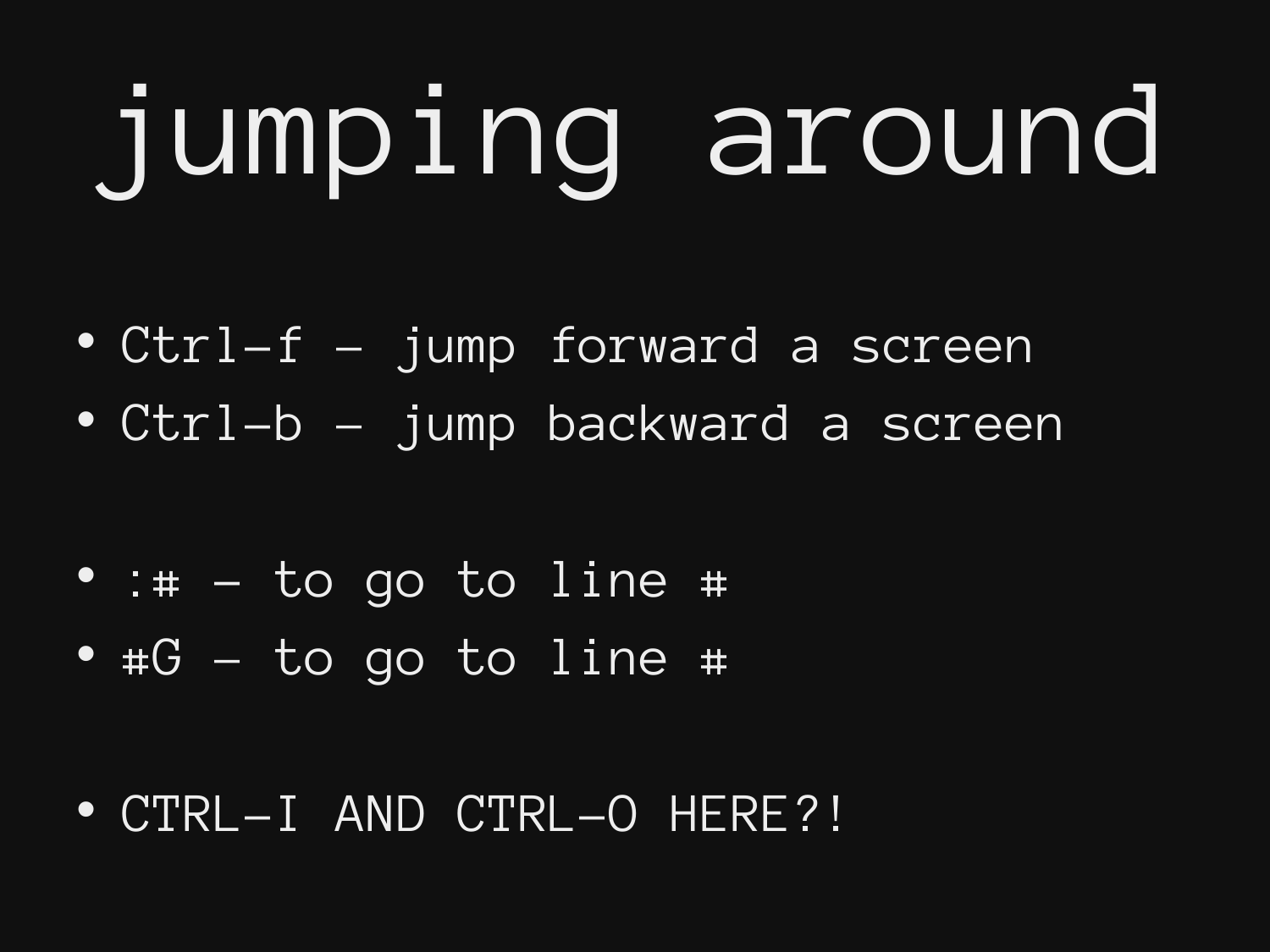

# jumping around

Ctrl-f – jump forward a screen
Ctrl-b – jump backward a screen

:# - to go to line #
#G – to go to line #

CTRL-I AND CTRL-O HERE?!